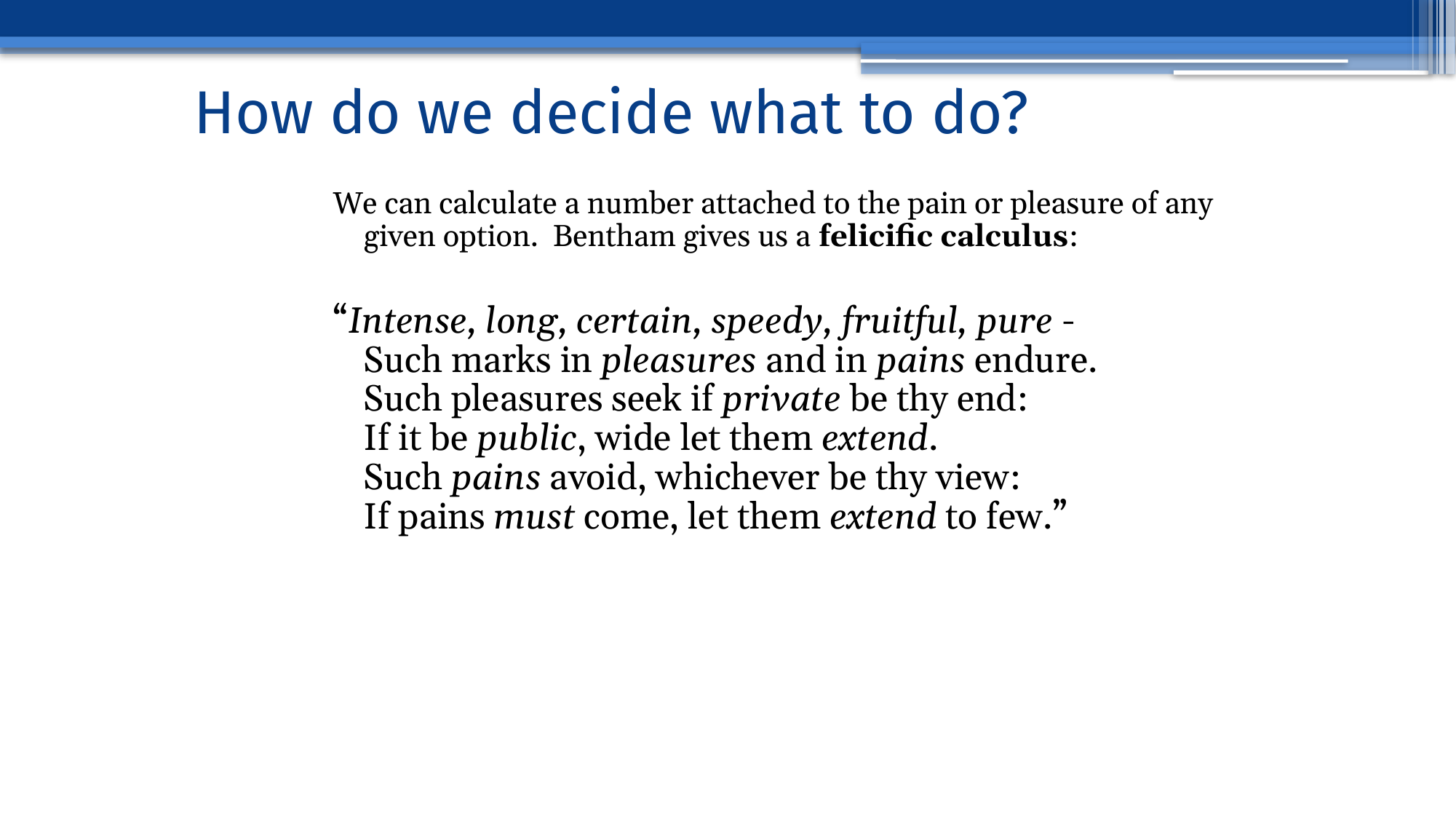

How do we decide what to do?
We can calculate a number attached to the pain or pleasure of any given option.  Bentham gives us a felicific calculus:

“Intense, long, certain, speedy, fruitful, pure -
Such marks in pleasures and in pains endure.
Such pleasures seek if private be thy end:
If it be public, wide let them extend.
Such pains avoid, whichever be thy view:
If pains must come, let them extend to few.”